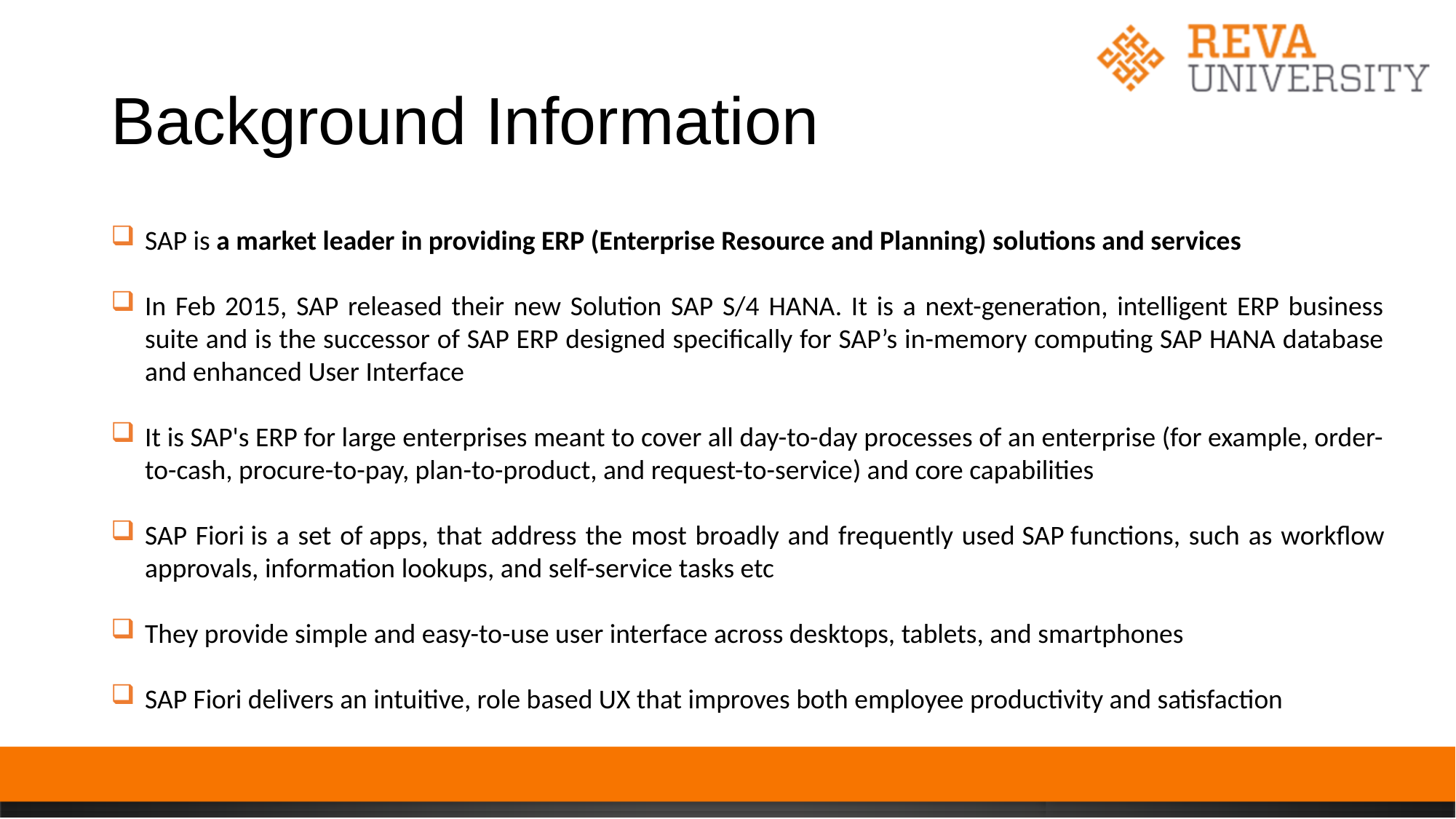

# Background Information
SAP is a market leader in providing ERP (Enterprise Resource and Planning) solutions and services

In Feb 2015, SAP released their new Solution SAP S/4 HANA. It is a next-generation, intelligent ERP business suite and is the successor of SAP ERP designed specifically for SAP’s in-memory computing SAP HANA database and enhanced User Interface

It is SAP's ERP for large enterprises meant to cover all day-to-day processes of an enterprise (for example, order-to-cash, procure-to-pay, plan-to-product, and request-to-service) and core capabilities

SAP Fiori is a set of apps, that address the most broadly and frequently used SAP functions, such as workflow approvals, information lookups, and self-service tasks etc

They provide simple and easy-to-use user interface across desktops, tablets, and smartphones

SAP Fiori delivers an intuitive, role based UX that improves both employee productivity and satisfaction